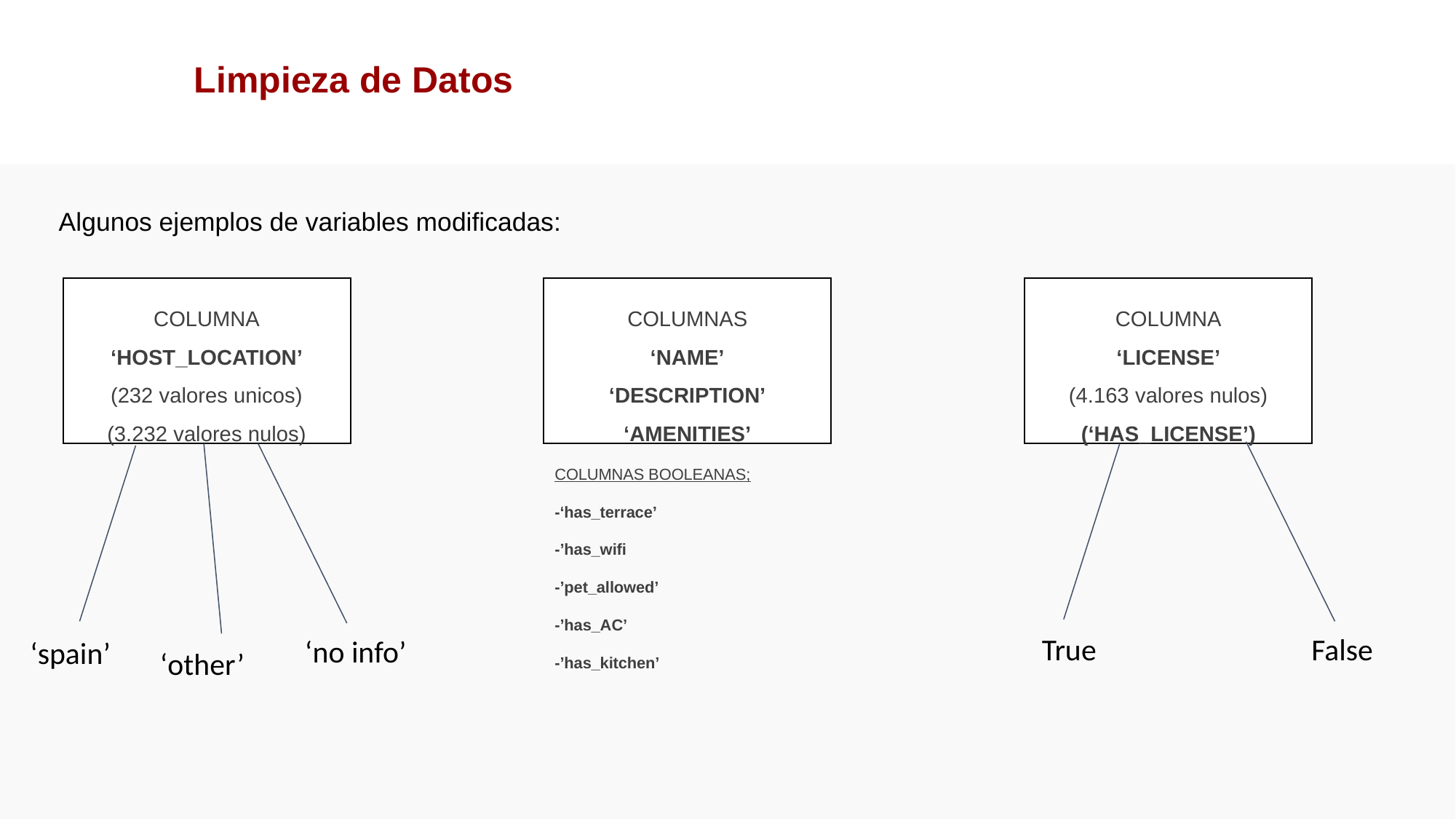

# Limpieza de Datos
Algunos ejemplos de variables modificadas:

COLUMNA
‘HOST_LOCATION’
(232 valores unicos)
(3.232 valores nulos)

COLUMNAS
‘NAME’
‘DESCRIPTION’
‘AMENITIES’
COLUMNAS BOOLEANAS;
-‘has_terrace’
-’has_wifi
-’pet_allowed’
-’has_AC’
-’has_kitchen’
COLUMNA
‘LICENSE’
(4.163 valores nulos)
(‘HAS_LICENSE’)

True
False
‘no info’
‘spain’
‘other’